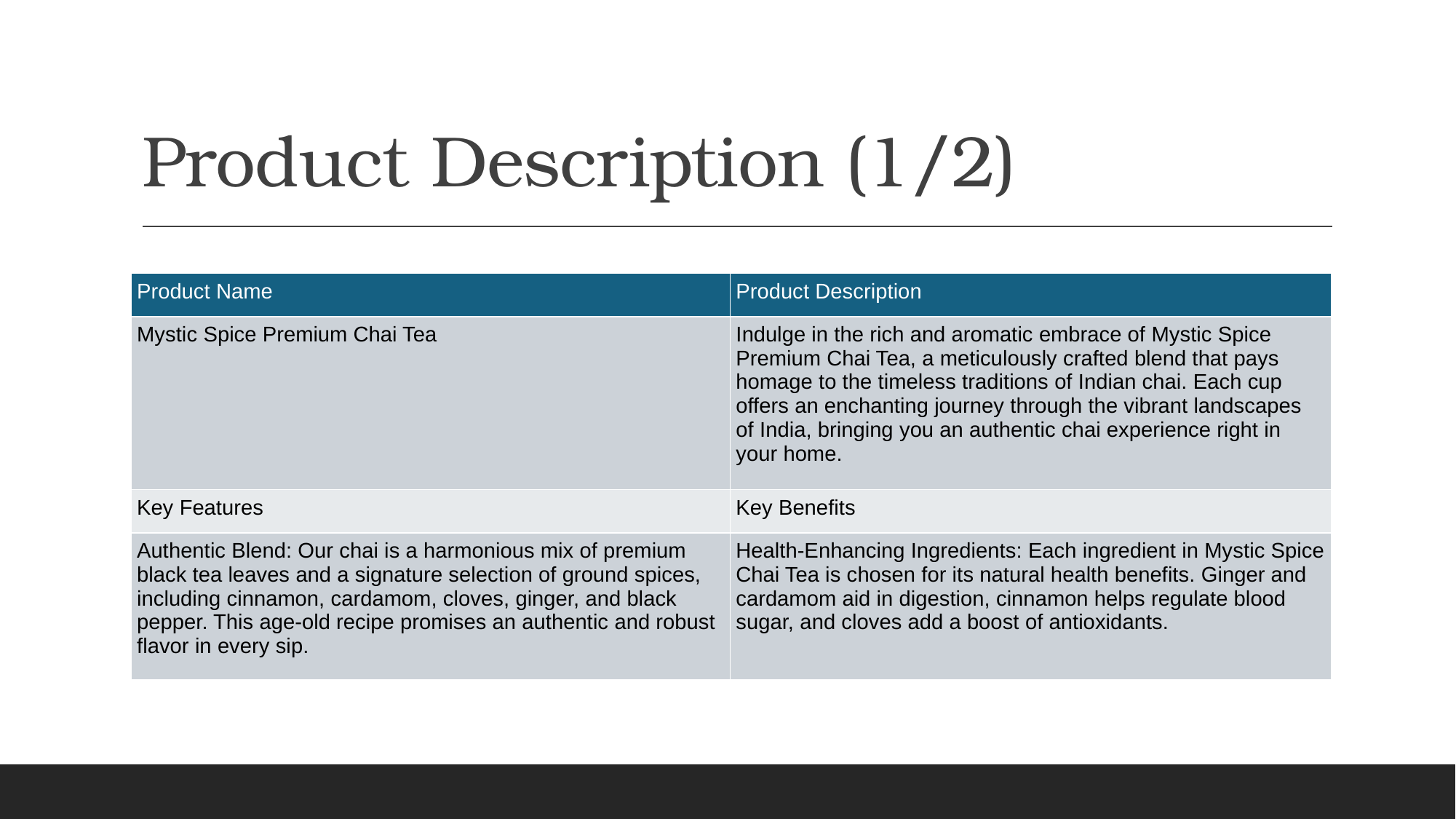

# Product Description (1/2)
| Product Name | Product Description |
| --- | --- |
| Mystic Spice Premium Chai Tea | Indulge in the rich and aromatic embrace of Mystic Spice Premium Chai Tea, a meticulously crafted blend that pays homage to the timeless traditions of Indian chai. Each cup offers an enchanting journey through the vibrant landscapes of India, bringing you an authentic chai experience right in your home. |
| Key Features | Key Benefits |
| Authentic Blend: Our chai is a harmonious mix of premium black tea leaves and a signature selection of ground spices, including cinnamon, cardamom, cloves, ginger, and black pepper. This age-old recipe promises an authentic and robust flavor in every sip. | Health-Enhancing Ingredients: Each ingredient in Mystic Spice Chai Tea is chosen for its natural health benefits. Ginger and cardamom aid in digestion, cinnamon helps regulate blood sugar, and cloves add a boost of antioxidants. |